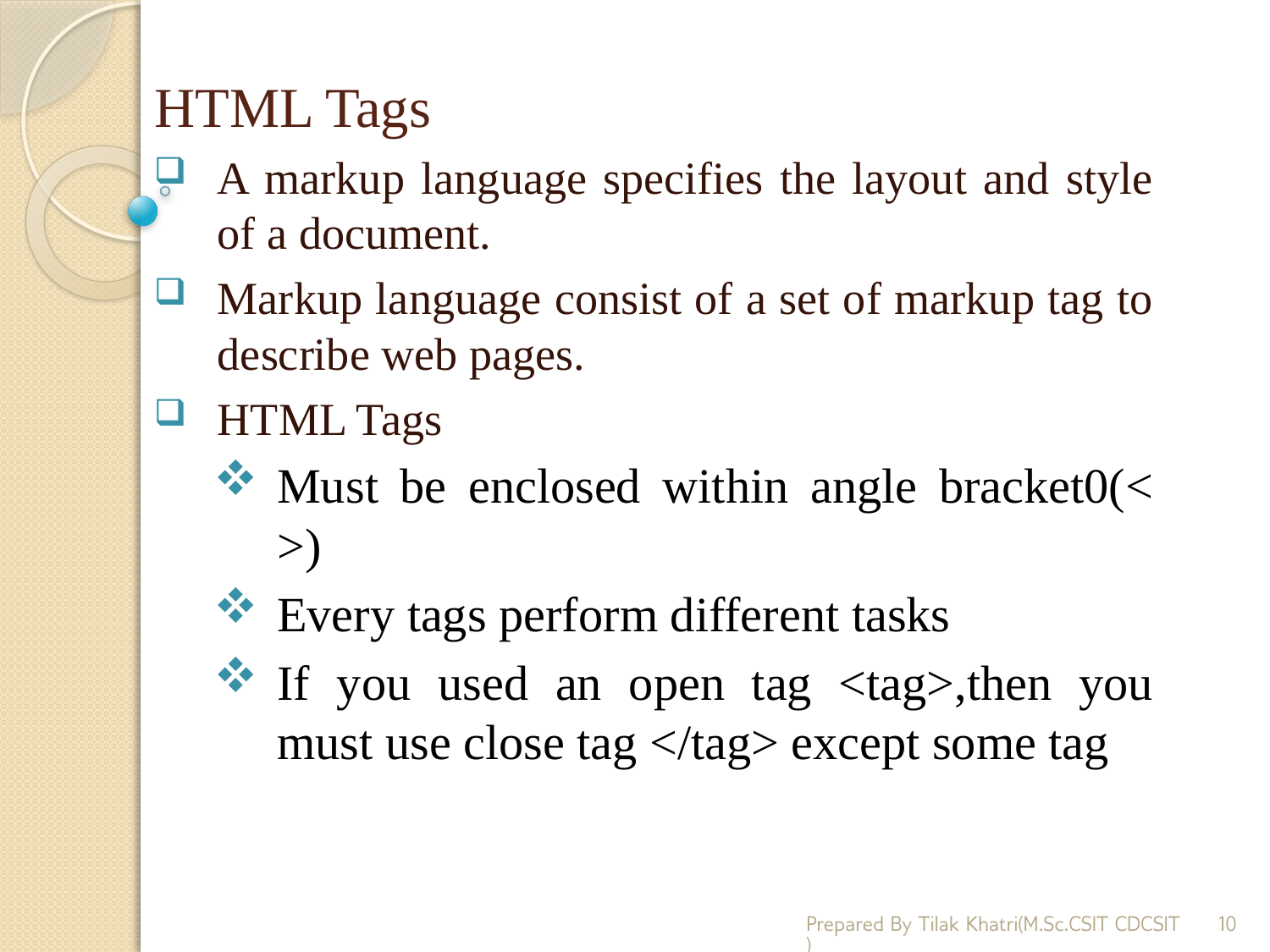

# HTML Tags
A markup language specifies the layout and style of a document.
Markup language consist of a set of markup tag to describe web pages.
HTML Tags
Must be enclosed within angle bracket0(< >)
Every tags perform different tasks
If you used an open tag <tag>,then you must use close tag </tag> except some tag
Prepared By Tilak Khatri(M.Sc.CSIT CDCSIT)
10